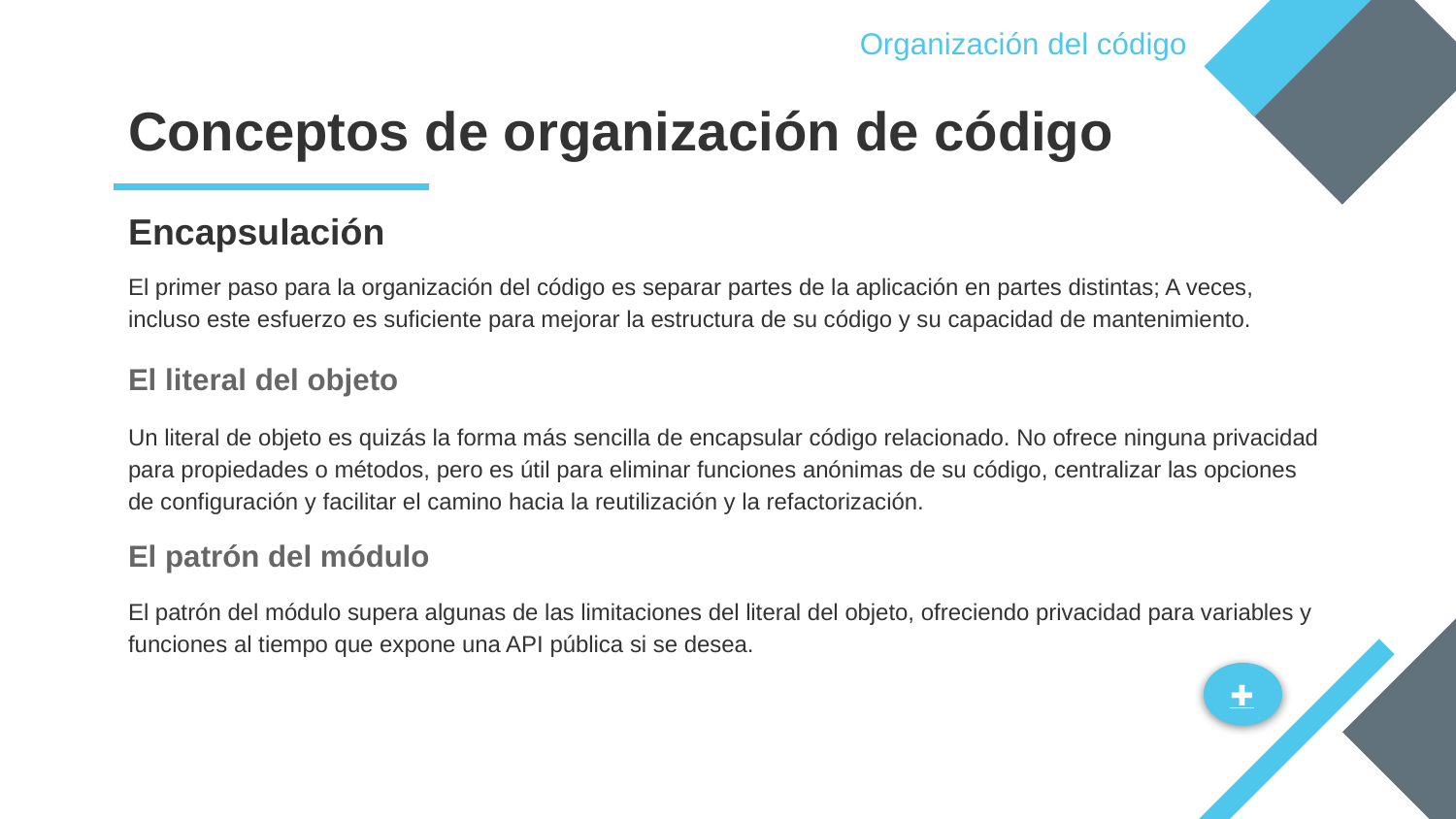

Organización del código
# Conceptos de organización de código
Encapsulación
El primer paso para la organización del código es separar partes de la aplicación en partes distintas; A veces, incluso este esfuerzo es suficiente para mejorar la estructura de su código y su capacidad de mantenimiento.
El literal del objeto
Un literal de objeto es quizás la forma más sencilla de encapsular código relacionado. No ofrece ninguna privacidad para propiedades o métodos, pero es útil para eliminar funciones anónimas de su código, centralizar las opciones de configuración y facilitar el camino hacia la reutilización y la refactorización.
El patrón del módulo
El patrón del módulo supera algunas de las limitaciones del literal del objeto, ofreciendo privacidad para variables y funciones al tiempo que expone una API pública si se desea.
✚

✚